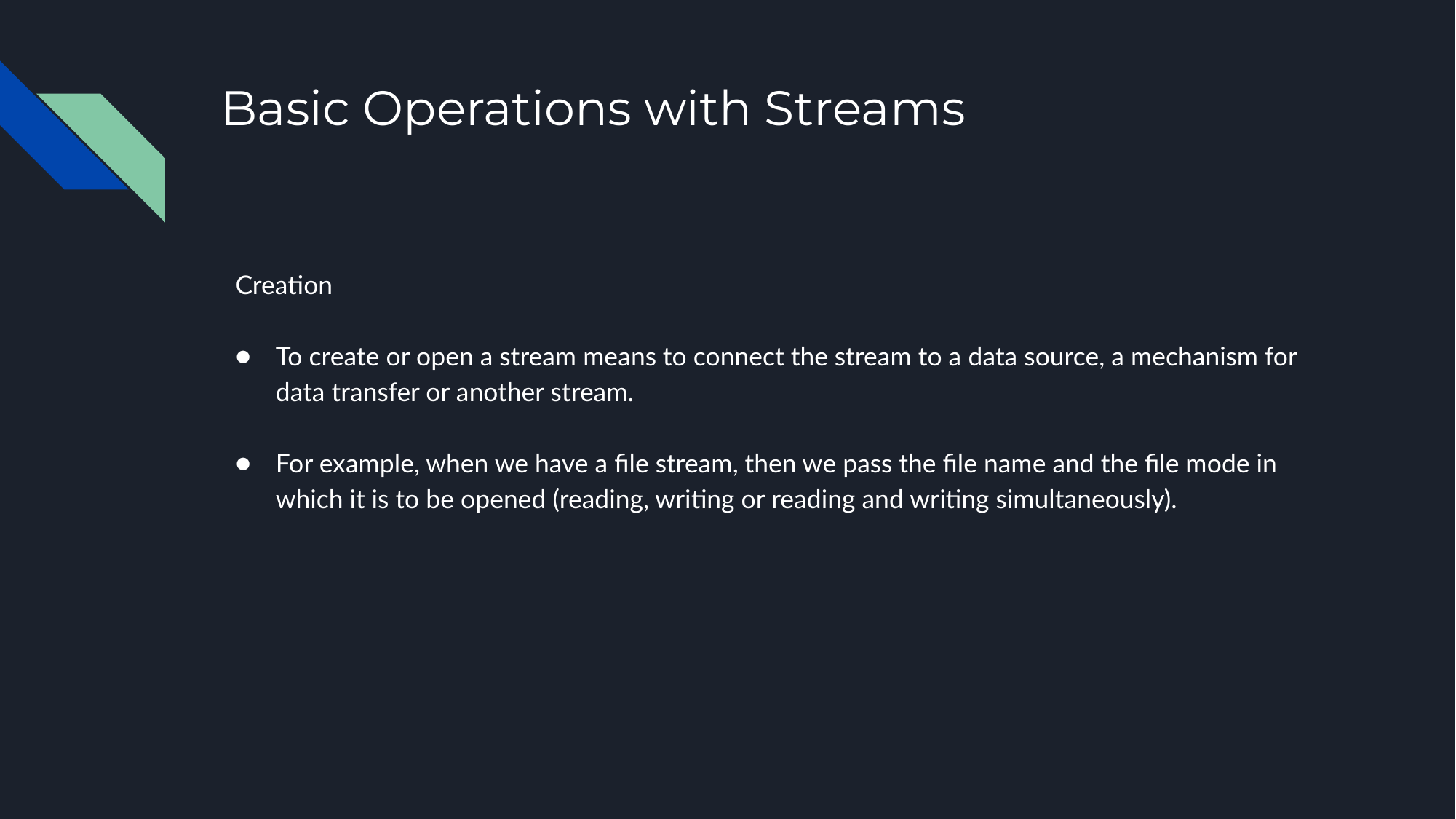

# Basic Operations with Streams
Creation

To create or open a stream means to connect the stream to a data source, a mechanism for data transfer or another stream.

For example, when we have a file stream, then we pass the file name and the file mode in which it is to be opened (reading, writing or reading and writing simultaneously).